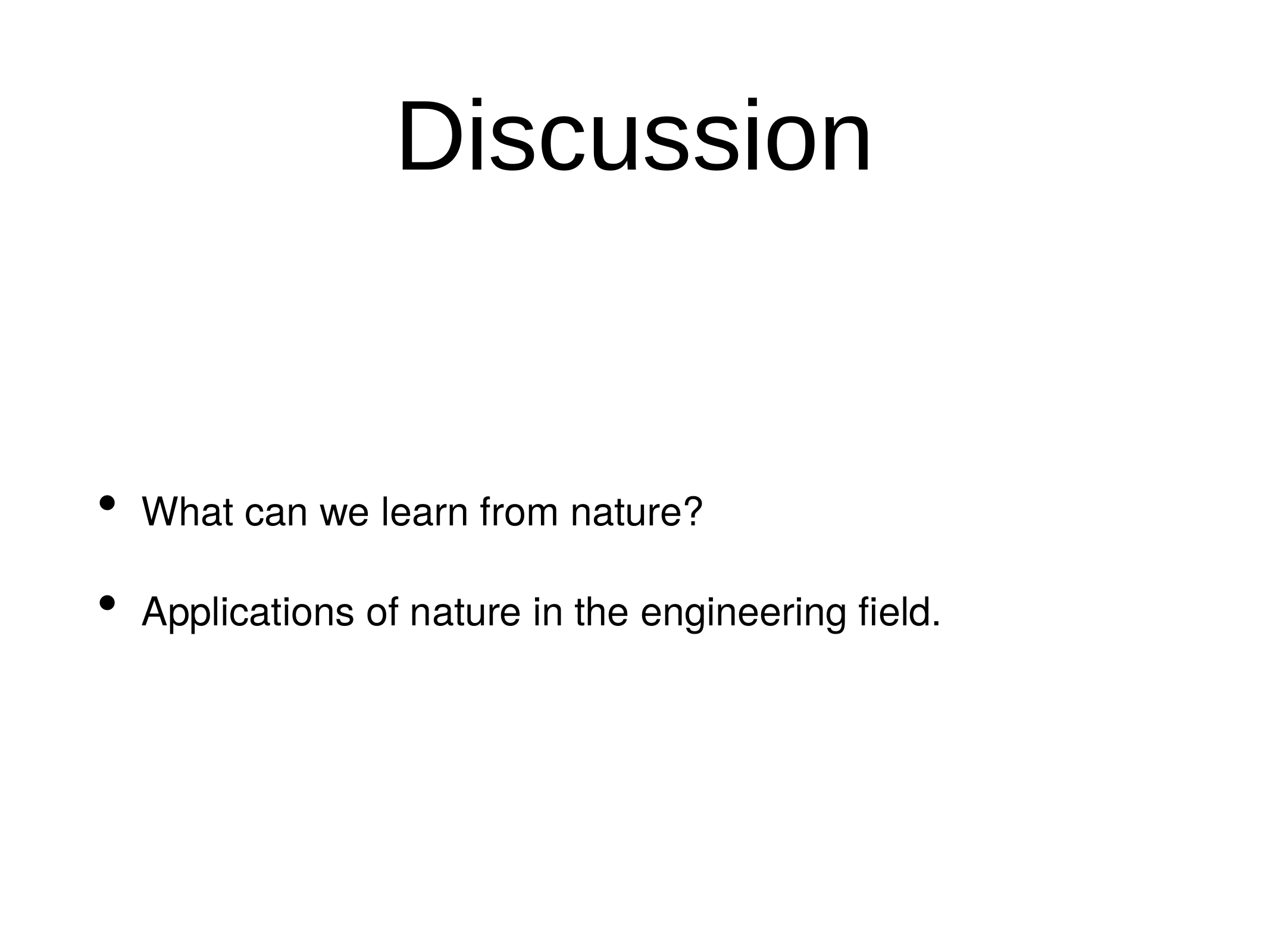

# Discussion
What can we learn from nature?
Applications of nature in the engineering field.